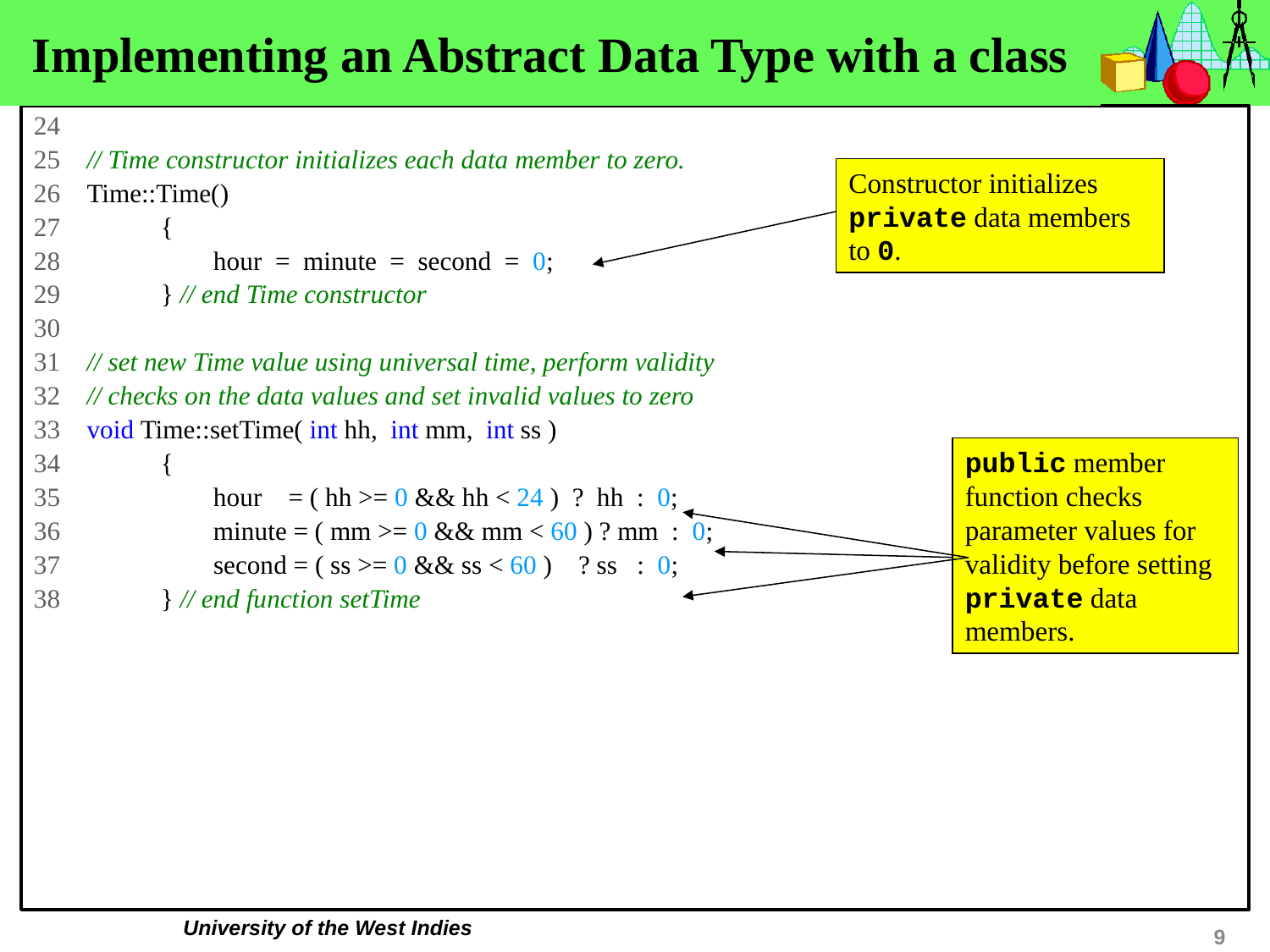

# Implementing an Abstract Data Type with a class
24
25    // Time constructor initializes each data member to zero.
26    Time::Time()
27    	{
28      	        hour  =  minute  =  second  =  0;
29   	} // end Time constructor
30
31    // set new Time value using universal time, perform validity
32    // checks on the data values and set invalid values to zero
33    void Time::setTime( int hh,  int mm,  int ss )
34    	{
35       	        hour    = ( hh >= 0 && hh < 24 )  ?  hh  :  0;
36       	        minute = ( mm >= 0 && mm < 60 ) ? mm  :  0;
37	        second = ( ss >= 0 && ss < 60 )    ? ss   :  0;
38	} // end function setTime

Constructor initializes private data members to 0.

public member function checks parameter values for validity before setting private data members.

9